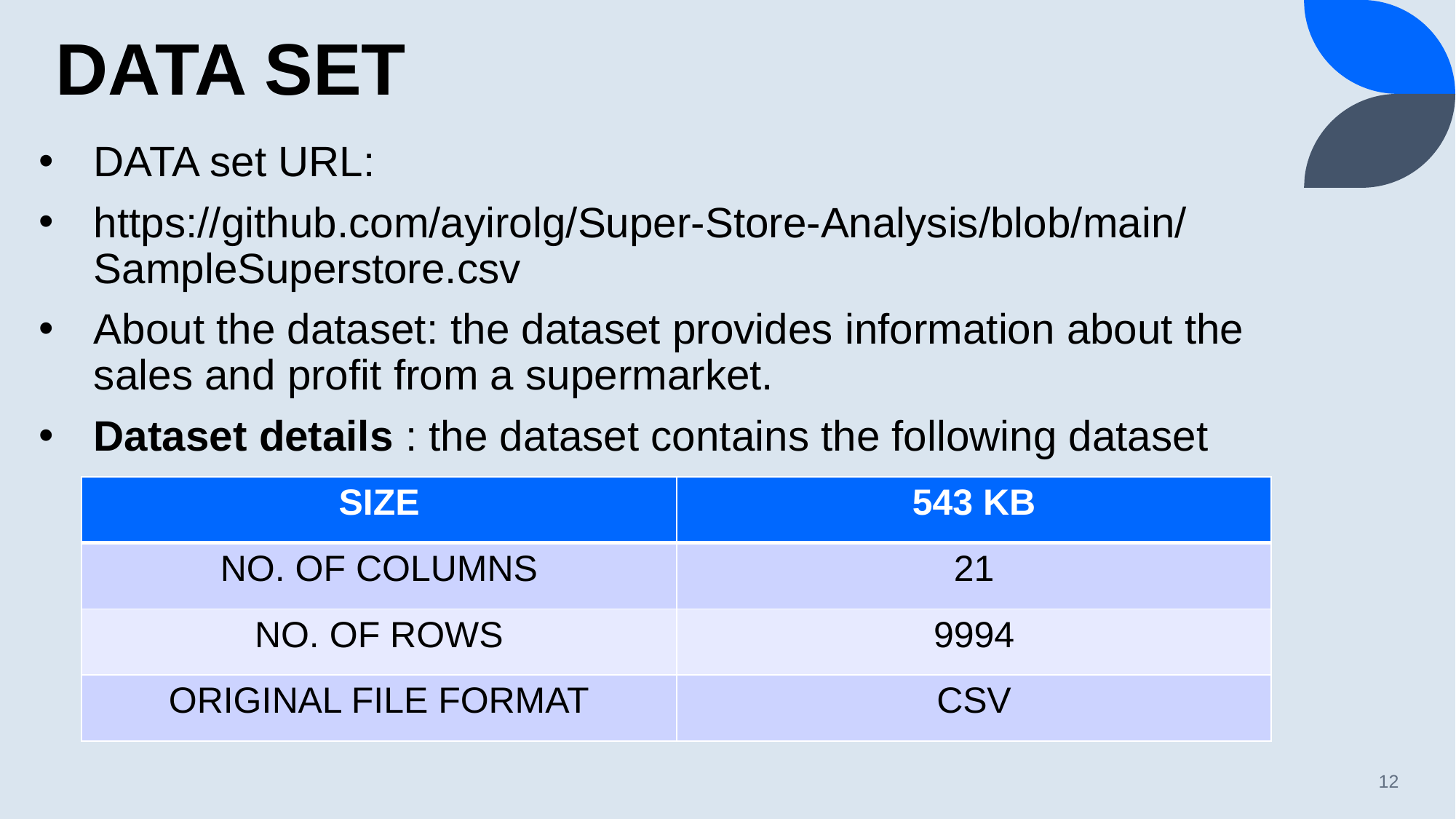

# DATA SET
DATA set URL:
https://github.com/ayirolg/Super-Store-Analysis/blob/main/SampleSuperstore.csv
About the dataset: the dataset provides information about the sales and profit from a supermarket.
Dataset details : the dataset contains the following dataset

| SIZE | 543 KB |
| --- | --- |
| NO. OF COLUMNS | 21 |
| NO. OF ROWS | 9994 |
| ORIGINAL FILE FORMAT | CSV |
12